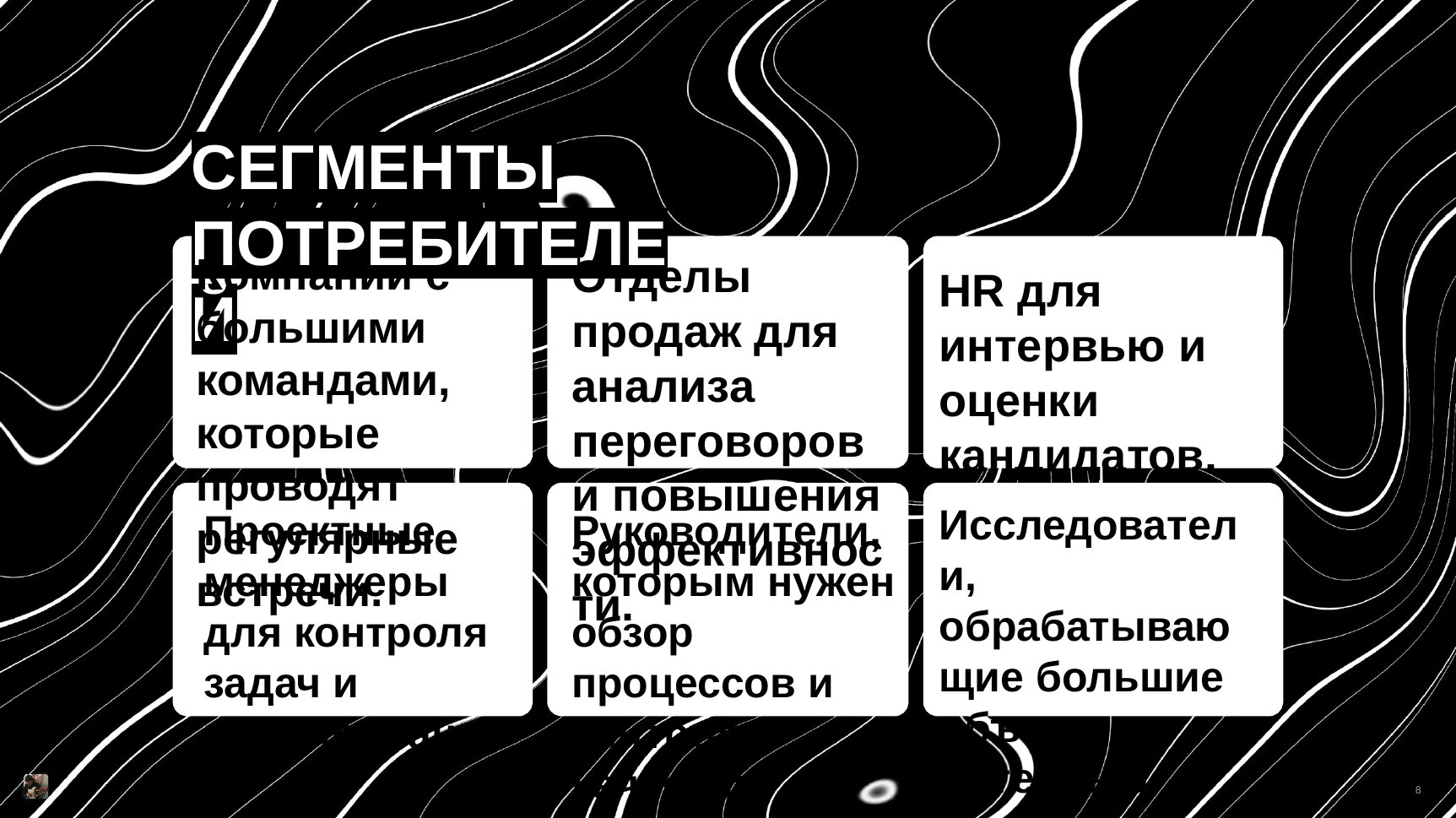

# СЕГМЕНТЫ ПОТРЕБИТЕЛЕЙ

Компании с большими командами, которые проводят регулярные встречи.
Отделы продаж для анализа переговоров и повышения эффективности.
HR для интервью и оценки кандидатов.

Исследователи, обрабатывающие большие объемы интервью.
Руководители, которым нужен обзор процессов и контроль качества работы.
Проектные менеджеры для контроля задач и планирования.

8